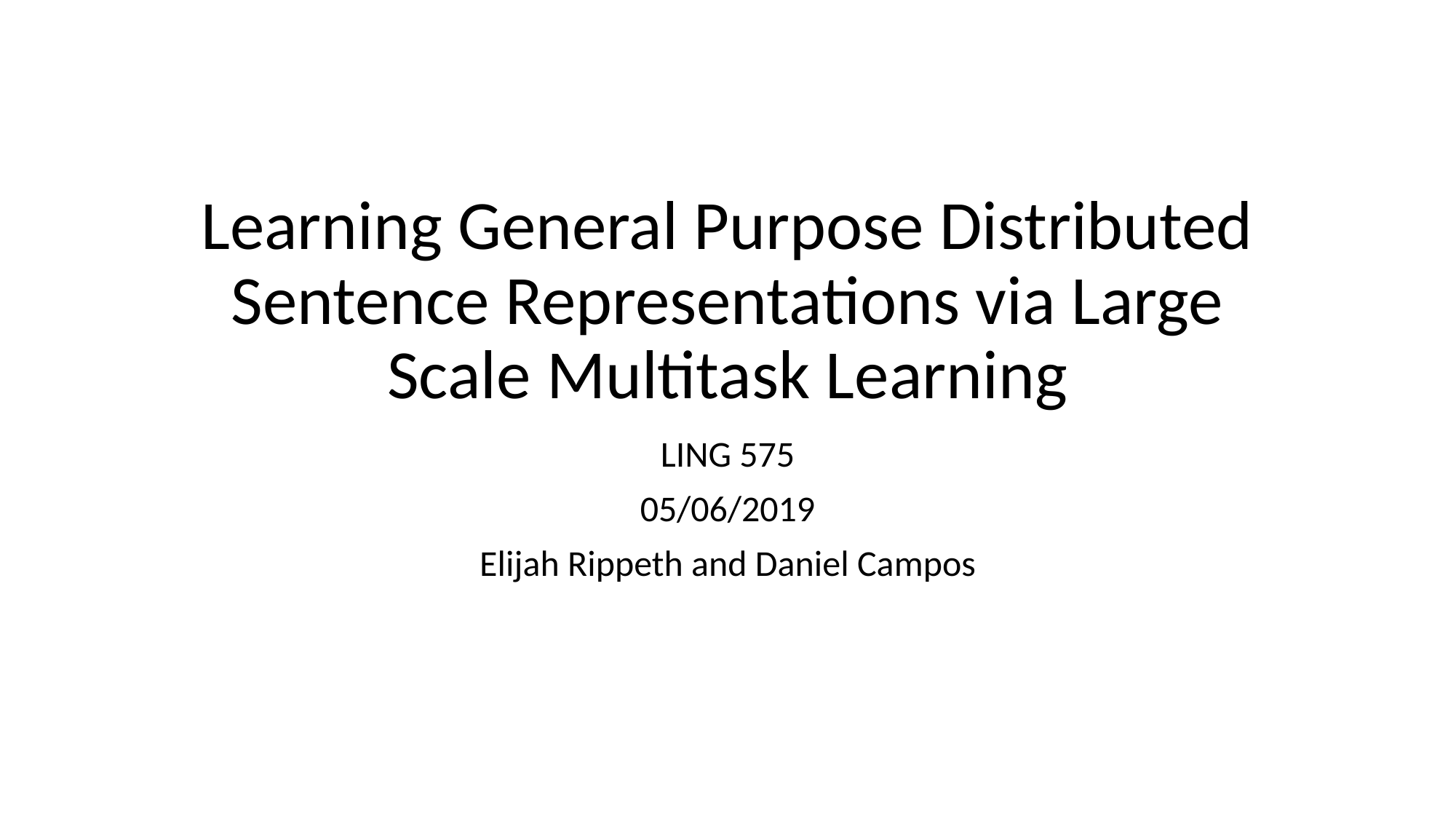

# Learning General Purpose Distributed Sentence Representations via Large Scale Multitask Learning
LING 575
05/06/2019
Elijah Rippeth and Daniel Campos